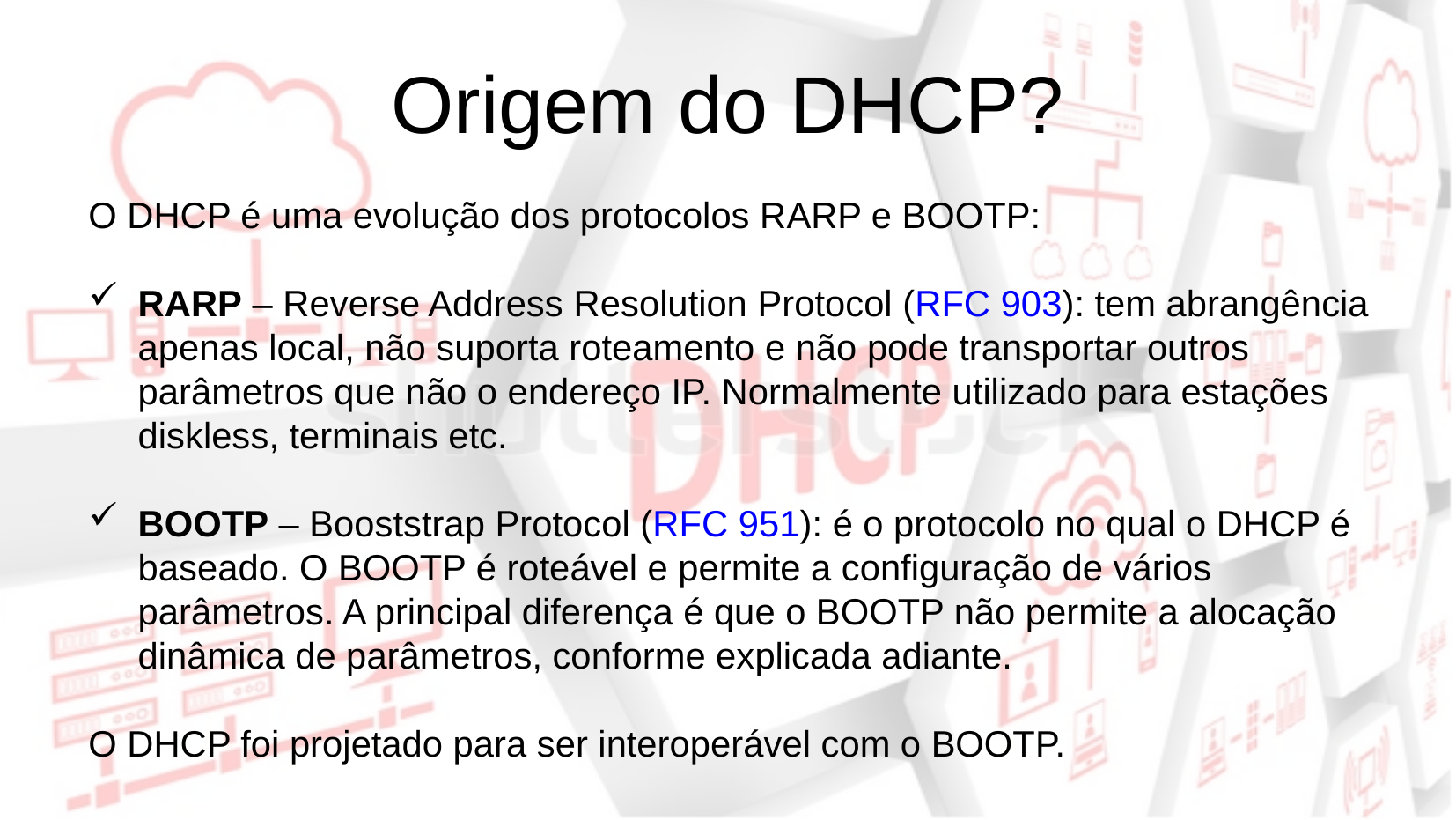

Origem do DHCP?
O DHCP é uma evolução dos protocolos RARP e BOOTP:

RARP – Reverse Address Resolution Protocol (RFC 903): tem abrangência apenas local, não suporta roteamento e não pode transportar outros parâmetros que não o endereço IP. Normalmente utilizado para estações diskless, terminais etc.

BOOTP – Booststrap Protocol (RFC 951): é o protocolo no qual o DHCP é baseado. O BOOTP é roteável e permite a configuração de vários parâmetros. A principal diferença é que o BOOTP não permite a alocação dinâmica de parâmetros, conforme explicada adiante.

O DHCP foi projetado para ser interoperável com o BOOTP.